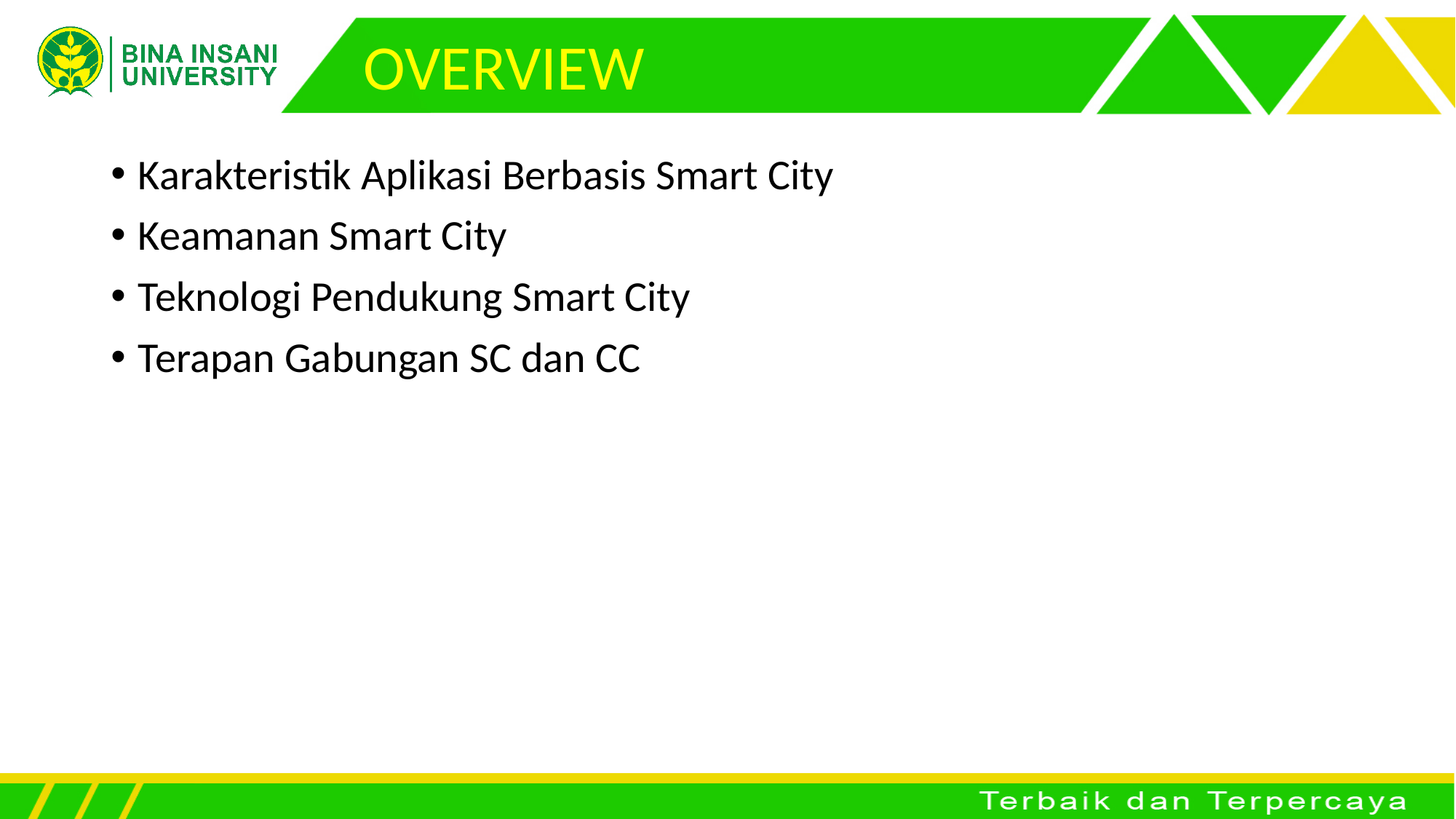

# OVERVIEW
Karakteristik Aplikasi Berbasis Smart City
Keamanan Smart City
Teknologi Pendukung Smart City
Terapan Gabungan SC dan CC